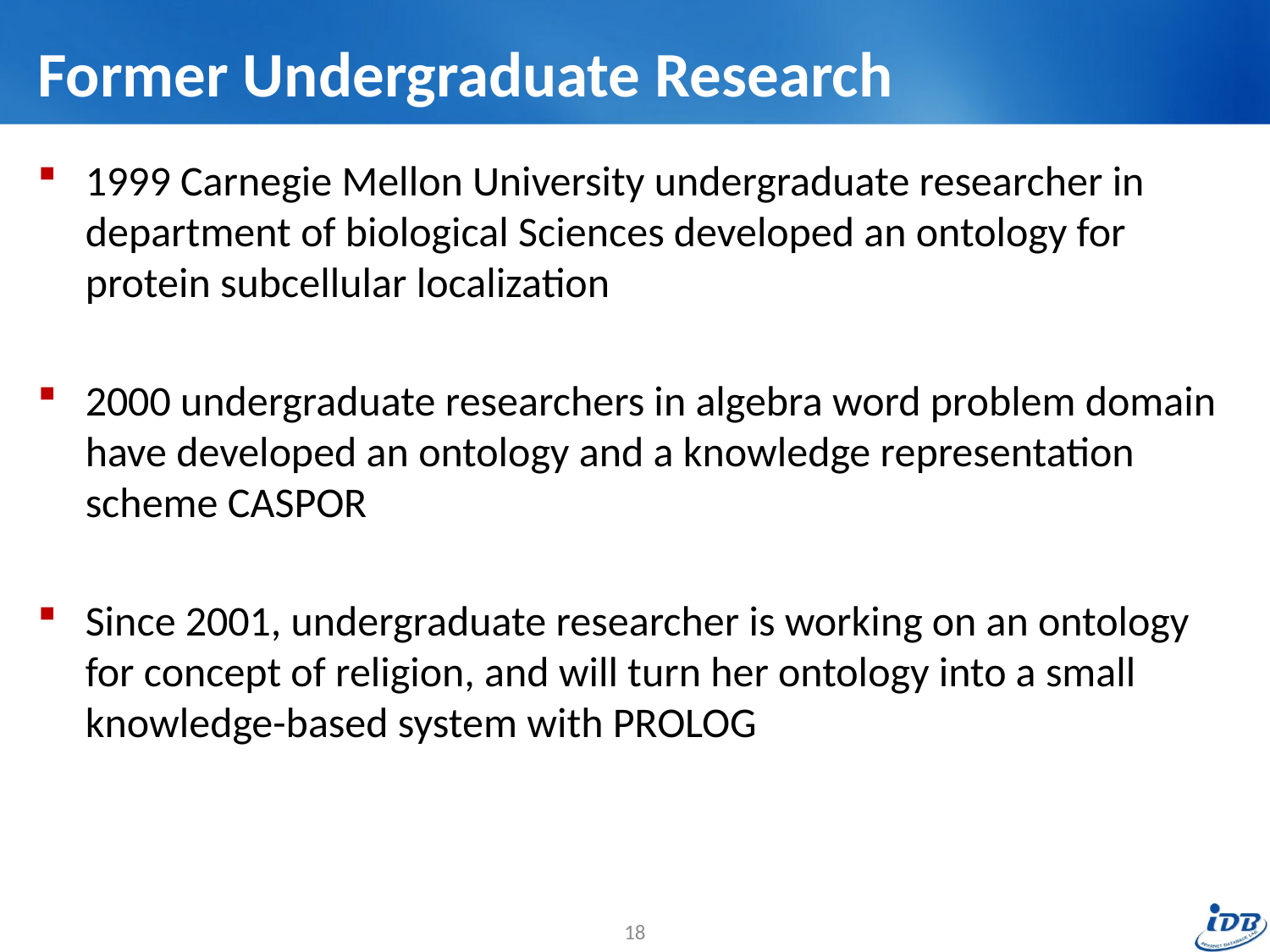

# Former Undergraduate Research
1999 Carnegie Mellon University undergraduate researcher in department of biological Sciences developed an ontology for protein subcellular localization

2000 undergraduate researchers in algebra word problem domain have developed an ontology and a knowledge representation scheme CASPOR

Since 2001, undergraduate researcher is working on an ontology for concept of religion, and will turn her ontology into a small knowledge-based system with PROLOG
18